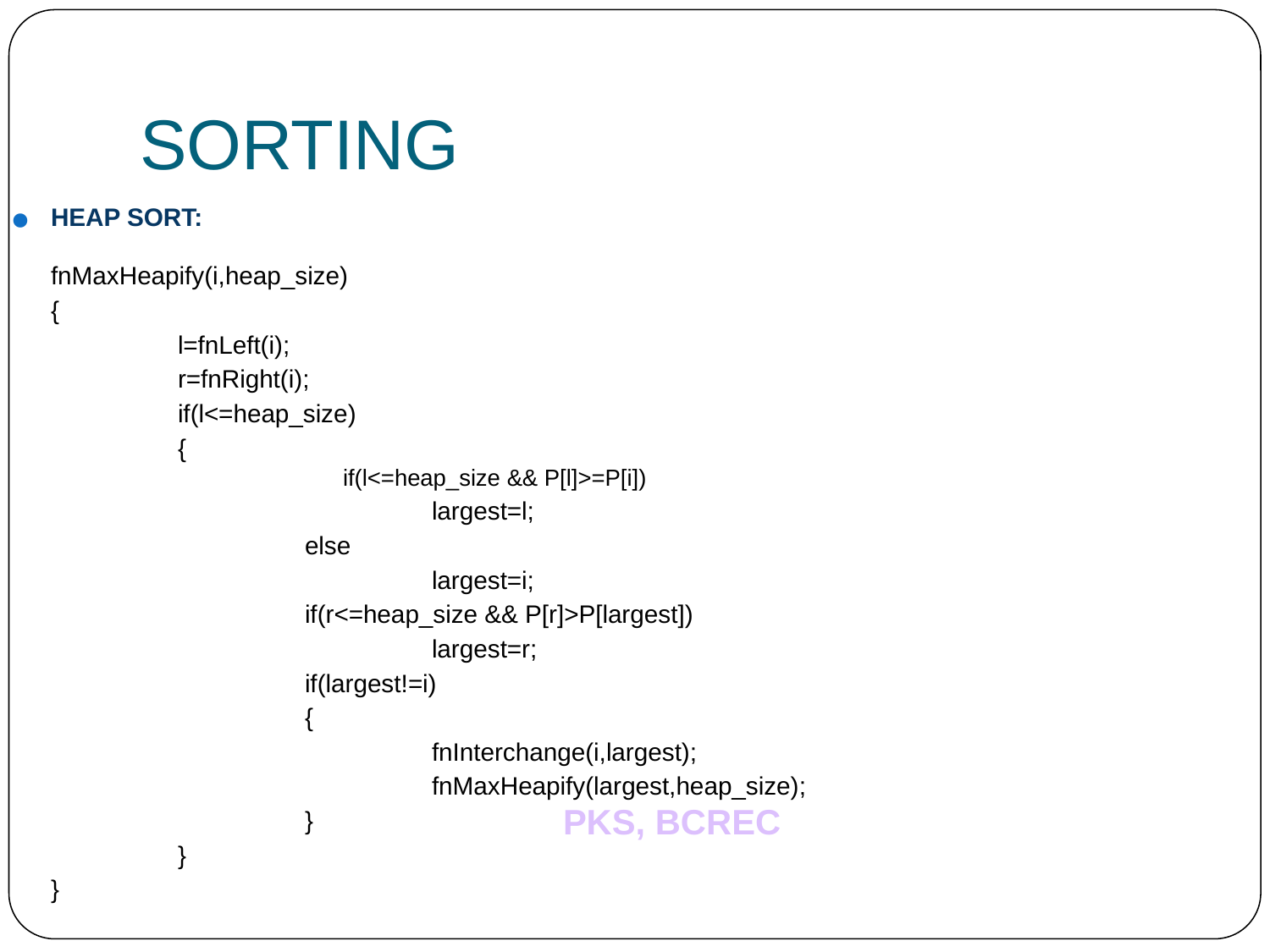

# SORTING
HEAP SORT:

	fnMaxHeapify(i,heap_size)
	{
		l=fnLeft(i);
		r=fnRight(i);
		if(l<=heap_size)
		{
			if(l<=heap_size && P[l]>=P[i])
				largest=l;
			else
				largest=i;
			if(r<=heap_size && P[r]>P[largest])
				largest=r;
			if(largest!=i)
			{
				fnInterchange(i,largest);
				fnMaxHeapify(largest,heap_size);
			}
		}
	}